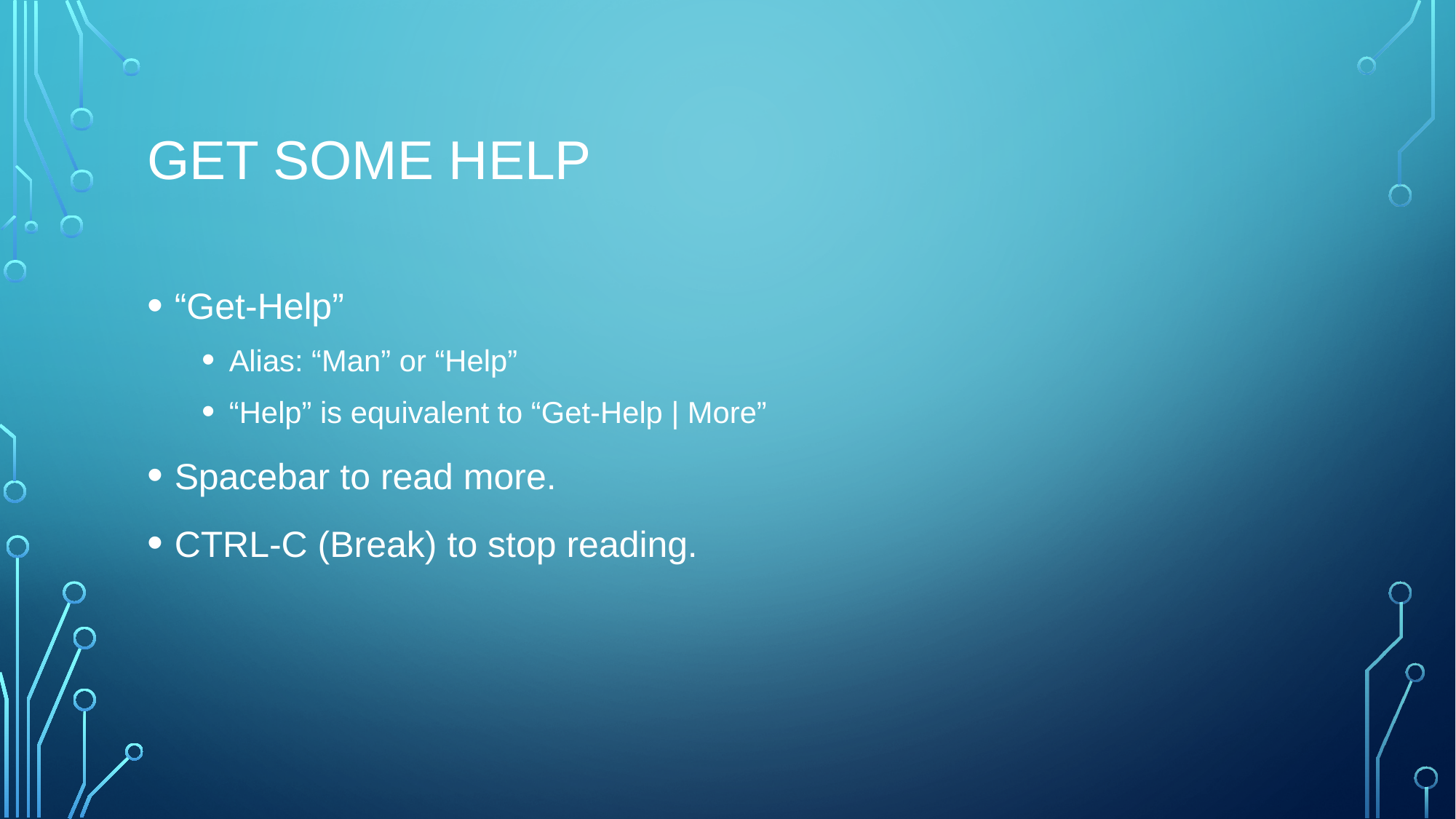

# Get some help
“Get-Help”
Alias: “Man” or “Help”
“Help” is equivalent to “Get-Help | More”
Spacebar to read more.
CTRL-C (Break) to stop reading.